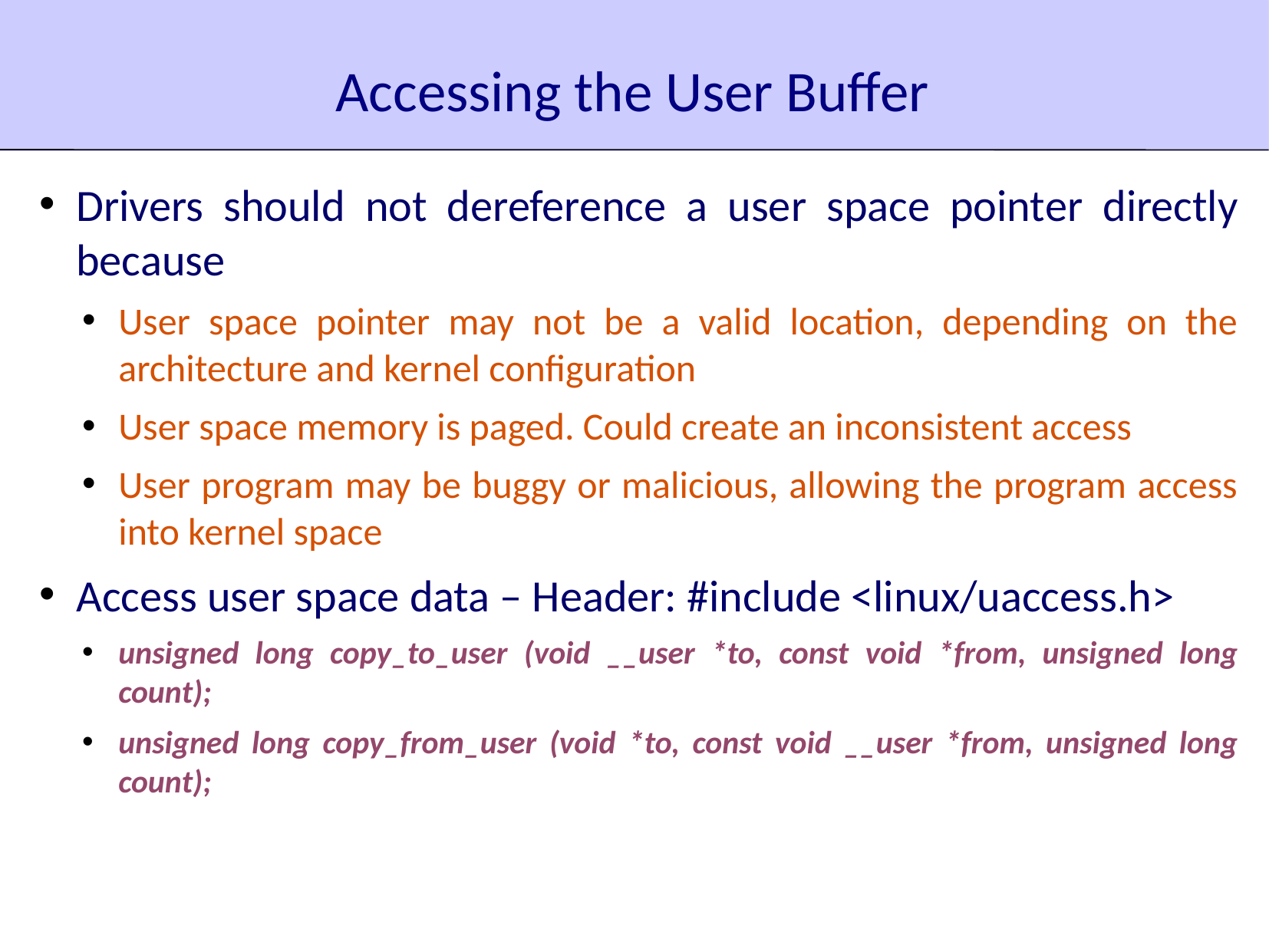

# Accessing the User Buffer
Drivers should not dereference a user space pointer directly because
User space pointer may not be a valid location, depending on the architecture and kernel configuration
User space memory is paged. Could create an inconsistent access
User program may be buggy or malicious, allowing the program access into kernel space
Access user space data – Header: #include <linux/uaccess.h>
unsigned long copy_to_user (void __user *to, const void *from, unsigned long count);
unsigned long copy_from_user (void *to, const void __user *from, unsigned long count);